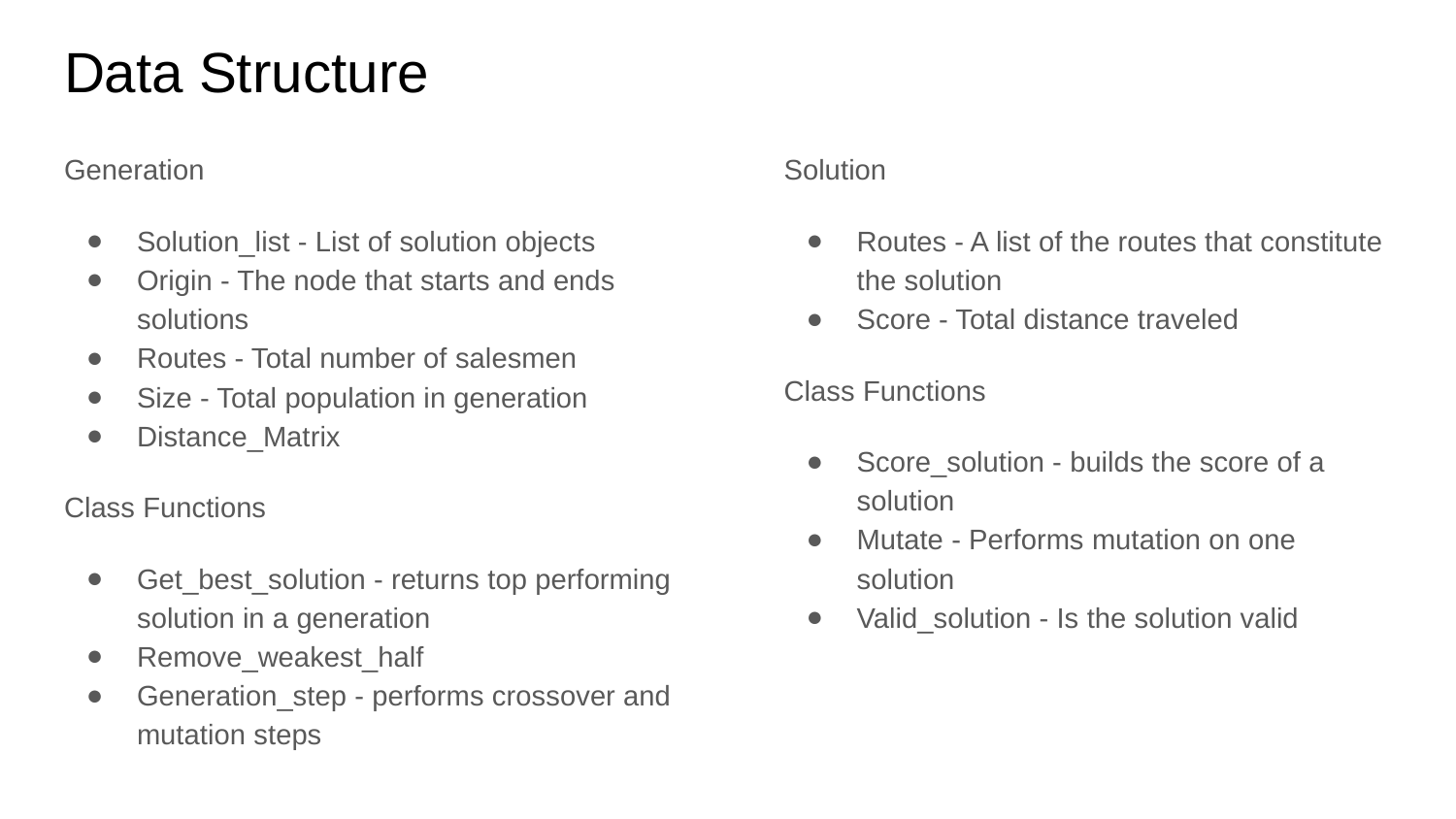

# Data Structure
Solution
Routes - A list of the routes that constitute the solution
Score - Total distance traveled
Class Functions
Score_solution - builds the score of a solution
Mutate - Performs mutation on one solution
Valid_solution - Is the solution valid
Generation
Solution_list - List of solution objects
Origin - The node that starts and ends solutions
Routes - Total number of salesmen
Size - Total population in generation
Distance_Matrix
Class Functions
Get_best_solution - returns top performing solution in a generation
Remove_weakest_half
Generation_step - performs crossover and mutation steps